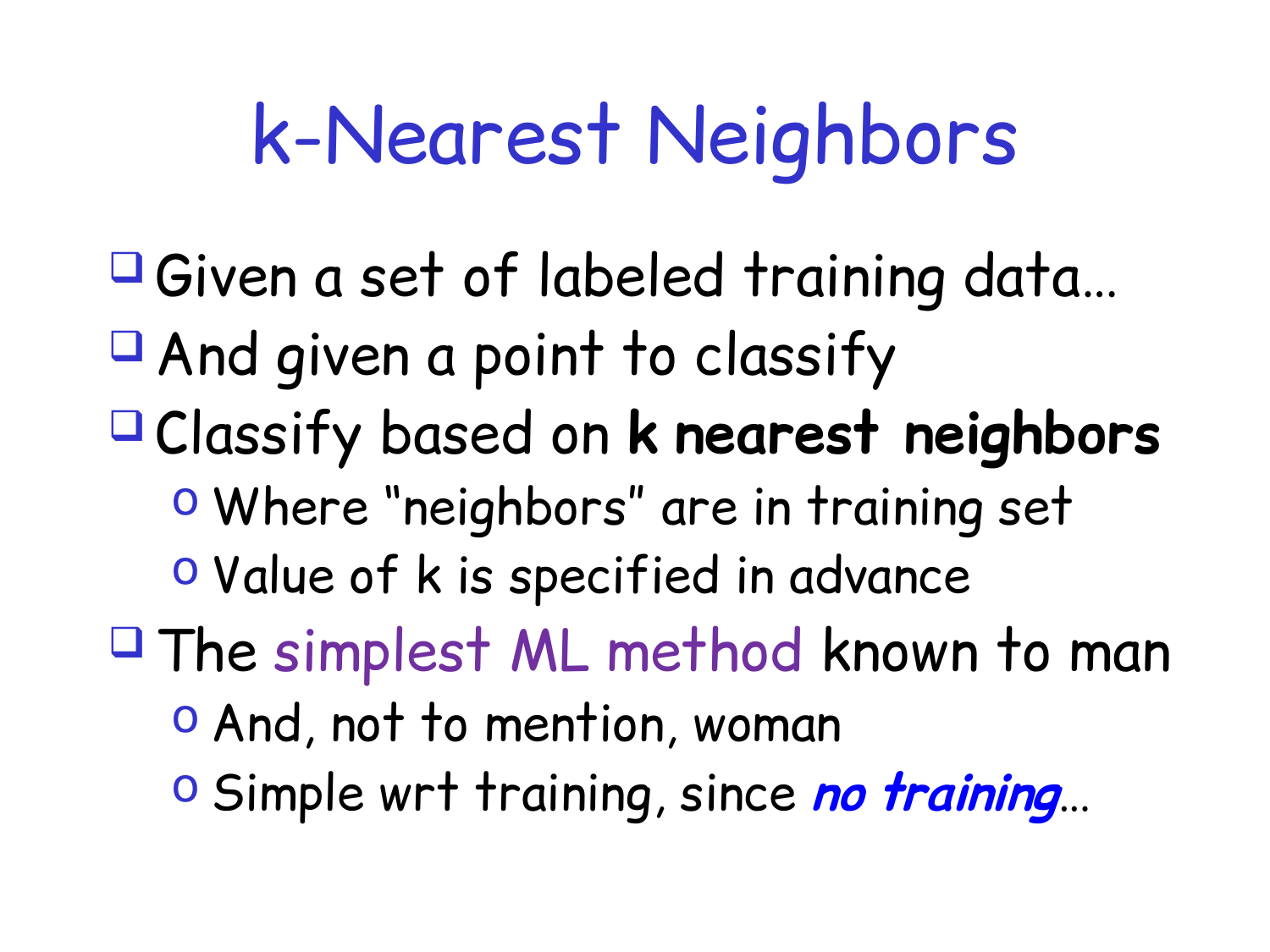

# k-Nearest Neighbors
Given a set of labeled training data…
And given a point to classify
Classify based on k nearest neighbors
Where “neighbors” are in training set
Value of k is specified in advance
The simplest ML method known to man
And, not to mention, woman
Simple wrt training, since no training…